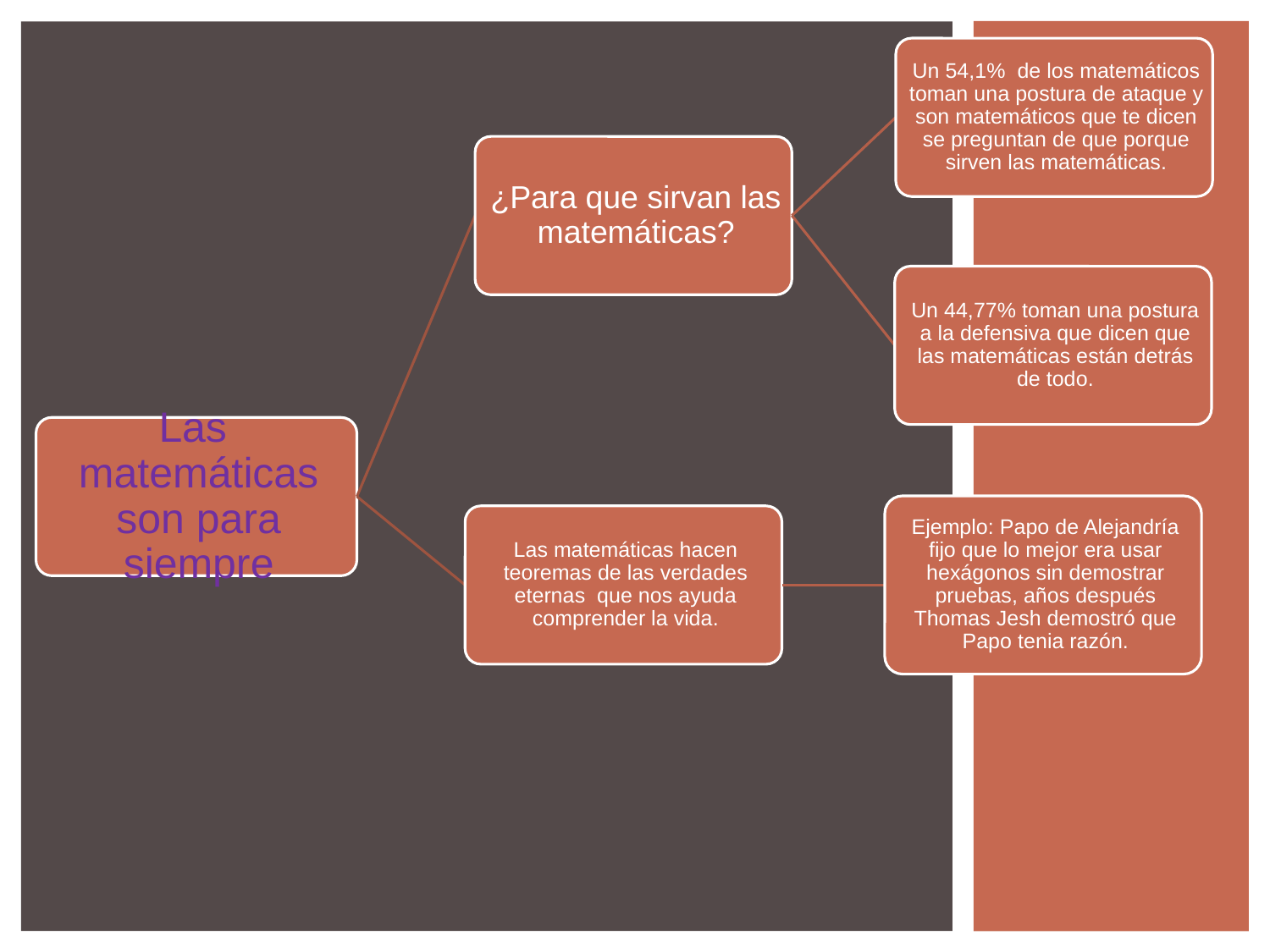

Las  matemáticas son para siempre

¿Para que sirvan las matemáticas?

Un 54,1%  de los matemáticos toman una postura de ataque y son matemáticos que te dicen se preguntan de que porque sirven las matemáticas.

Un 44,77% toman una postura a la defensiva que dicen que las matemáticas están detrás de todo.

Las matemáticas hacen teoremas de las verdades eternas  que nos ayuda comprender la vida.

Ejemplo: Papo de Alejandría fijo que lo mejor era usar hexágonos sin demostrar pruebas, años después Thomas Jesh demostró que Papo tenia razón.